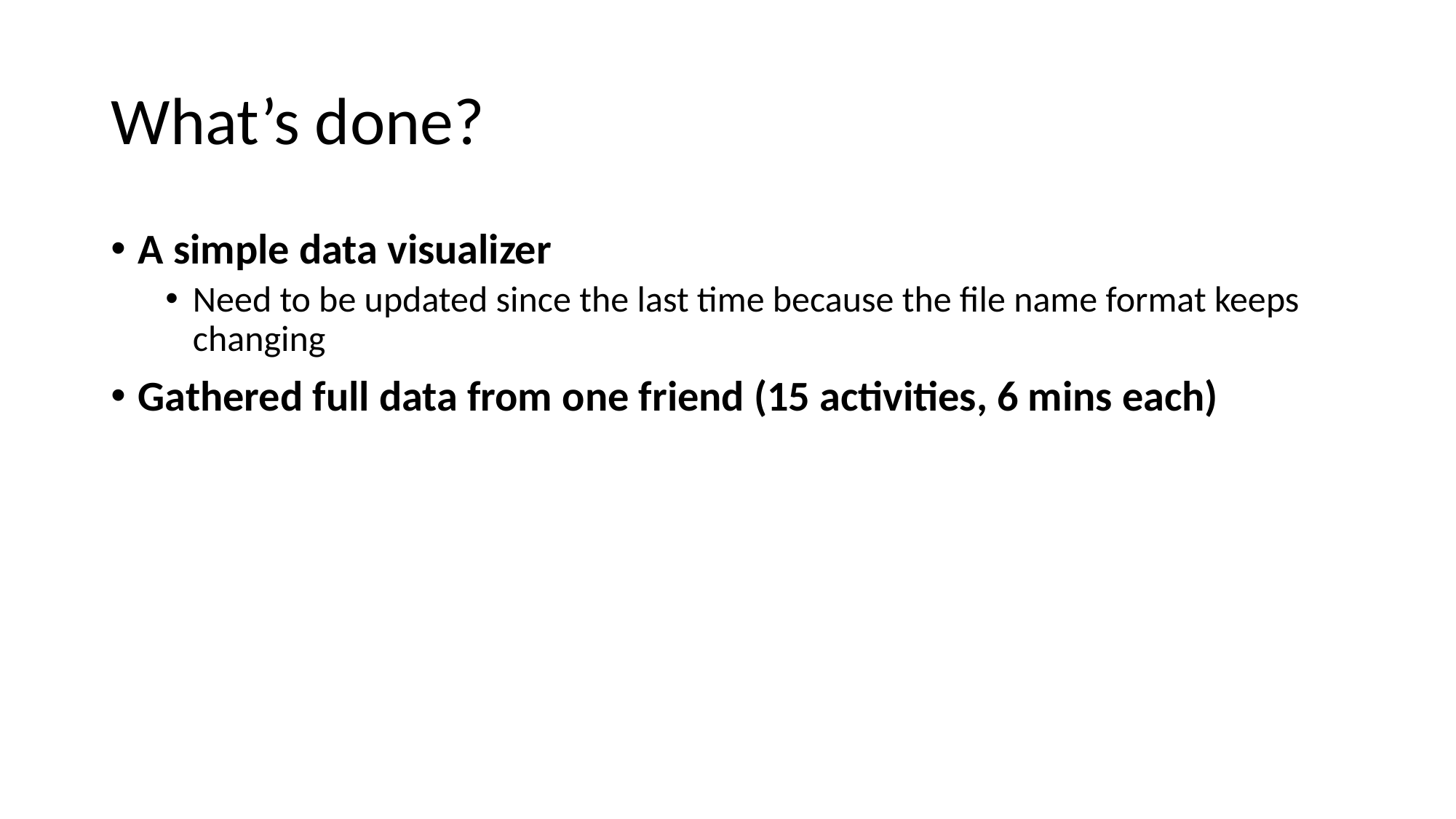

# What’s done?
A simple data visualizer
Need to be updated since the last time because the file name format keeps changing
Gathered full data from one friend (15 activities, 6 mins each)